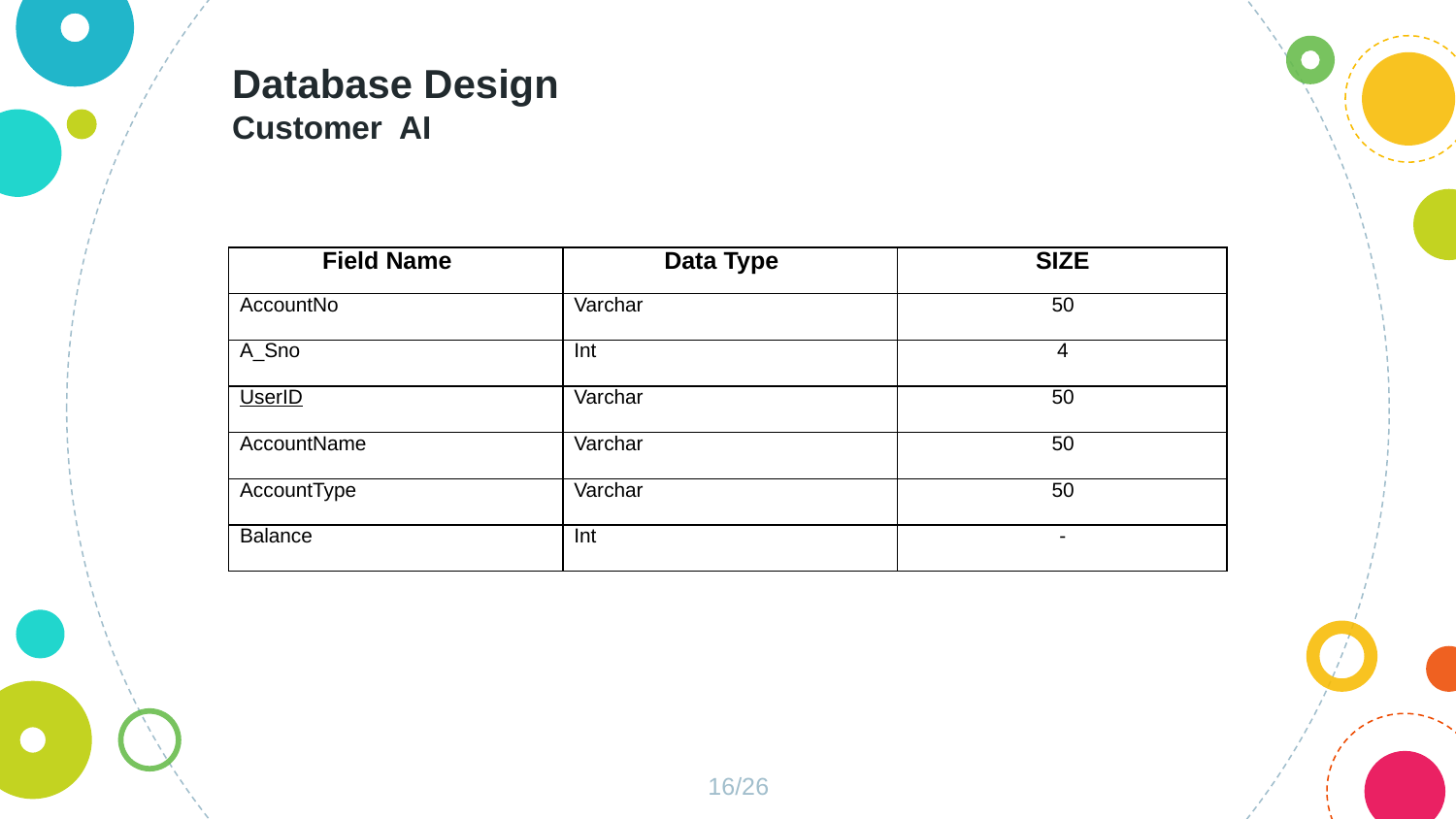

Database Design
Customer  AI

| Field Name | Data Type | SIZE |
| --- | --- | --- |
| AccountNo | Varchar | 50 |
| A\_Sno | Int | 4 |
| UserID | Varchar | 50 |
| AccountName | Varchar | 50 |
| AccountType | Varchar | 50 |
| Balance | Int | - |
16/26